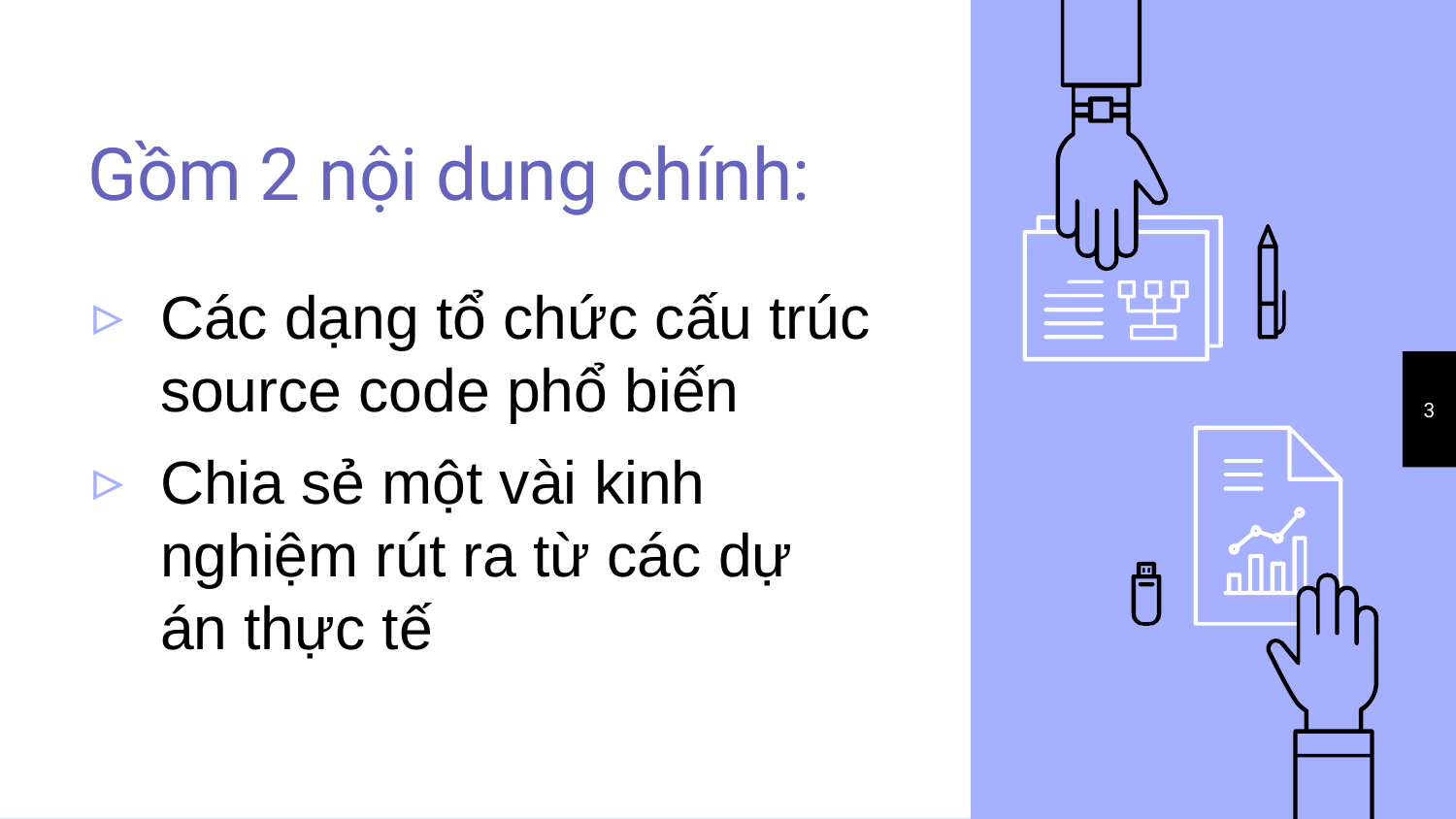

# Gồm 2 nội dung chính:
Các dạng tổ chức cấu trúc source code phổ biến
Chia sẻ một vài kinh nghiệm rút ra từ các dự án thực tế
3